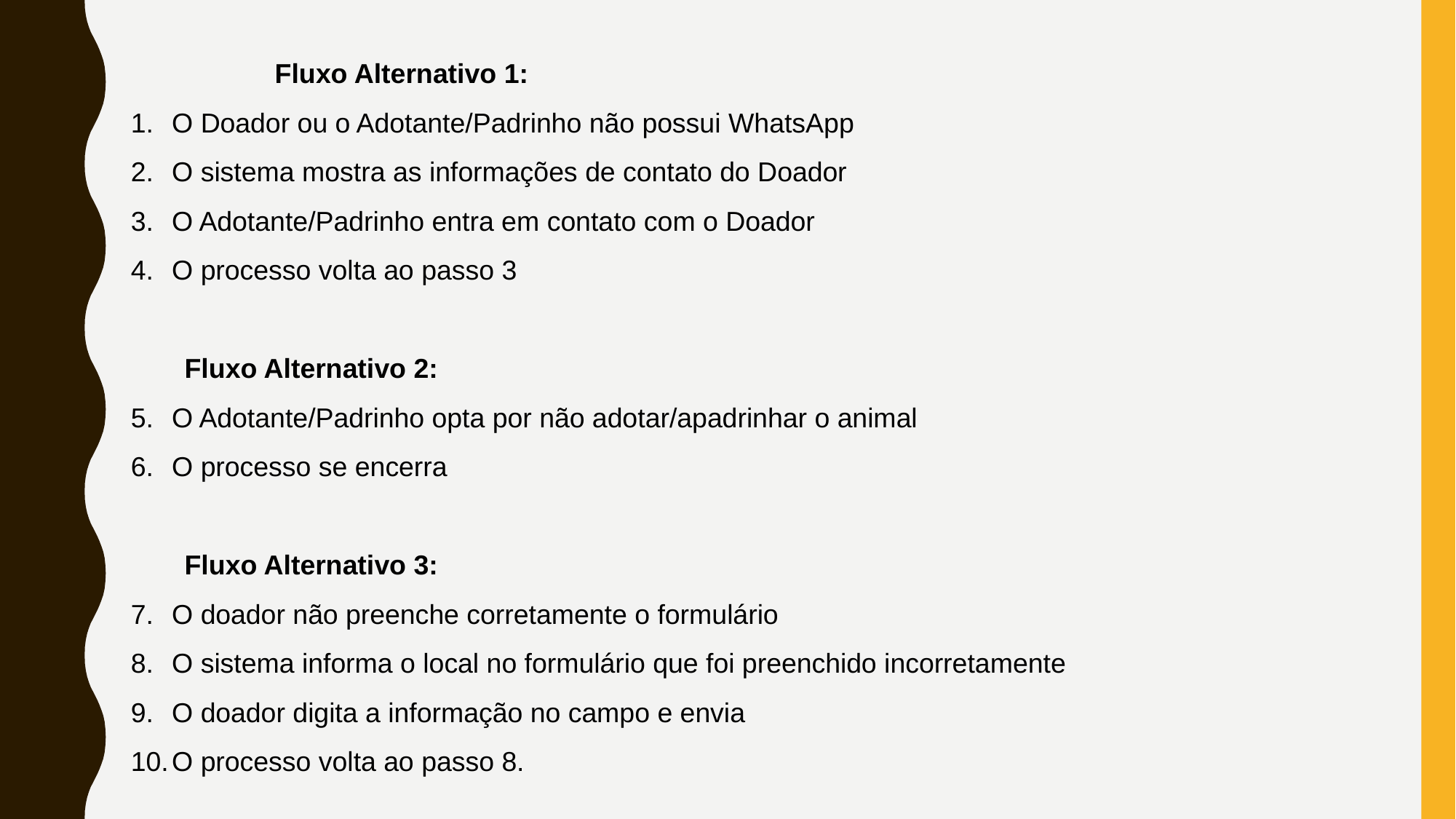

Fluxo Alternativo 1:
O Doador ou o Adotante/Padrinho não possui WhatsApp
O sistema mostra as informações de contato do Doador
O Adotante/Padrinho entra em contato com o Doador
O processo volta ao passo 3

Fluxo Alternativo 2:
O Adotante/Padrinho opta por não adotar/apadrinhar o animal
O processo se encerra

Fluxo Alternativo 3:
O doador não preenche corretamente o formulário
O sistema informa o local no formulário que foi preenchido incorretamente
O doador digita a informação no campo e envia
O processo volta ao passo 8.